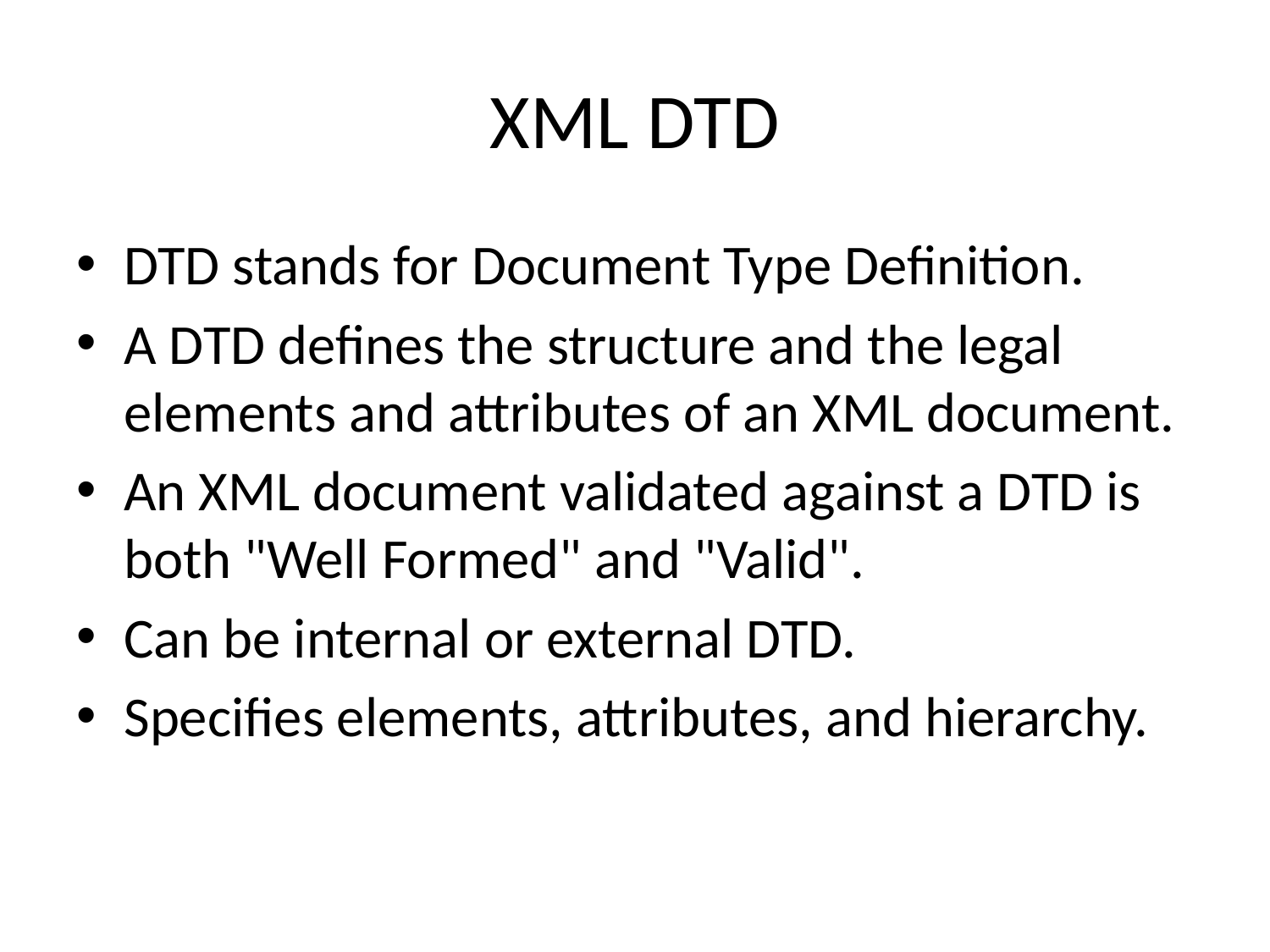

# XML DTD
DTD stands for Document Type Definition.
A DTD defines the structure and the legal elements and attributes of an XML document.
An XML document validated against a DTD is both "Well Formed" and "Valid".
Can be internal or external DTD.
Specifies elements, attributes, and hierarchy.